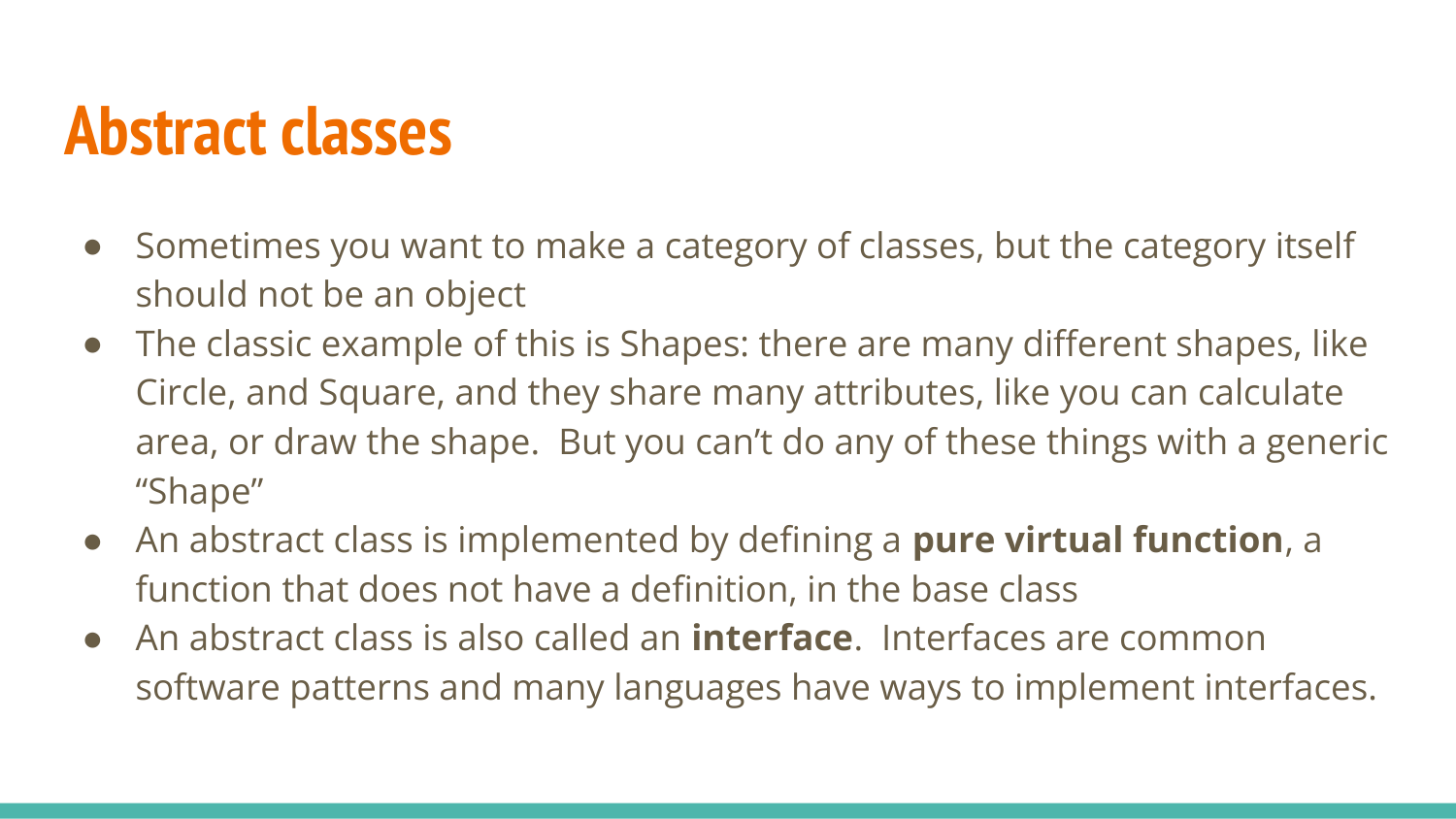

# Abstract classes
Sometimes you want to make a category of classes, but the category itself should not be an object
The classic example of this is Shapes: there are many different shapes, like Circle, and Square, and they share many attributes, like you can calculate area, or draw the shape.  But you can’t do any of these things with a generic “Shape”
An abstract class is implemented by defining a pure virtual function, a function that does not have a definition, in the base class
An abstract class is also called an interface.  Interfaces are common software patterns and many languages have ways to implement interfaces.